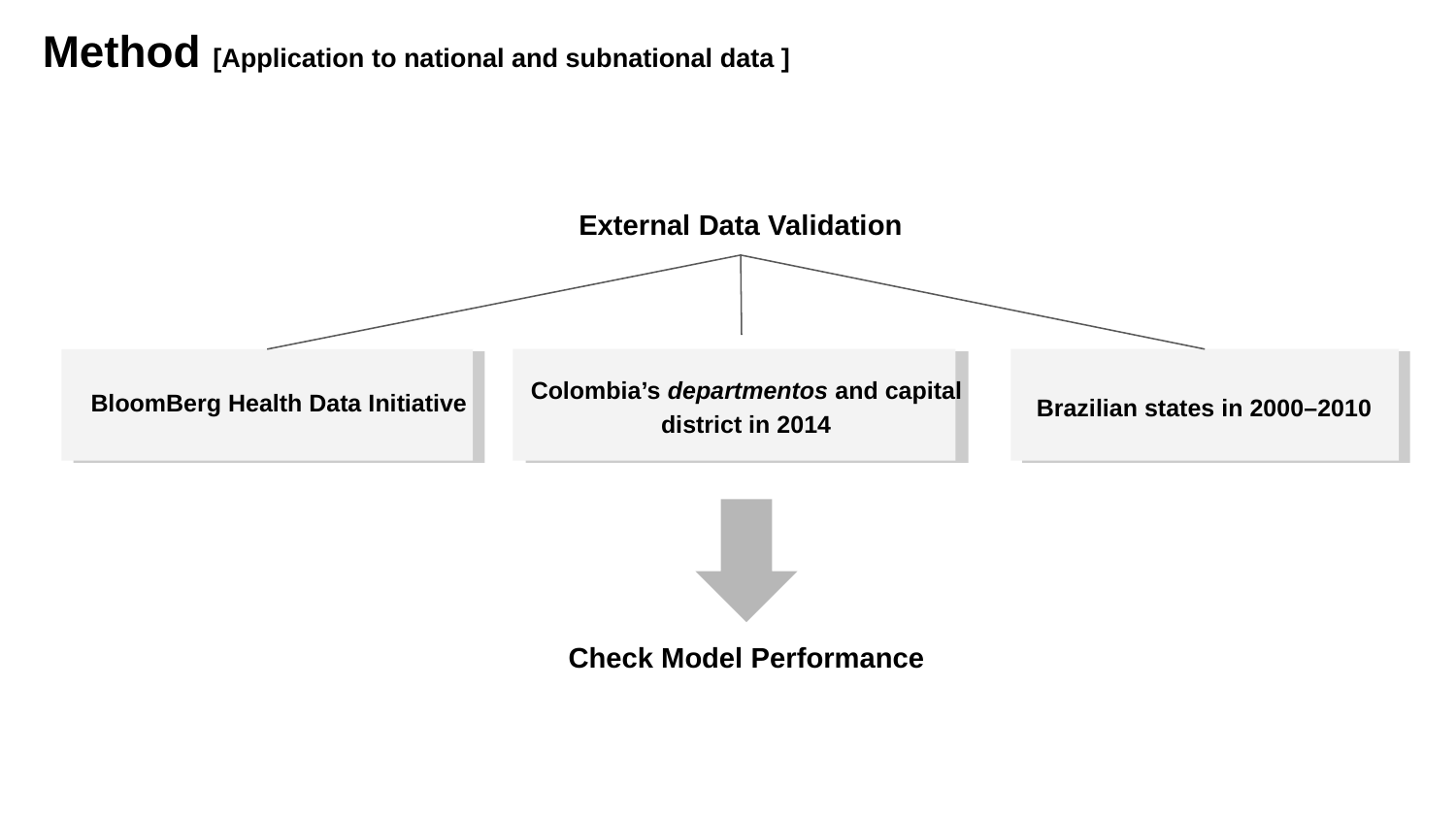

Method [Application to national and subnational data ]
External Data Validation

Colombia’s departmentos and capital district in 2014
BloomBerg Health Data Initiative
Brazilian states in 2000–2010

Check Model Performance